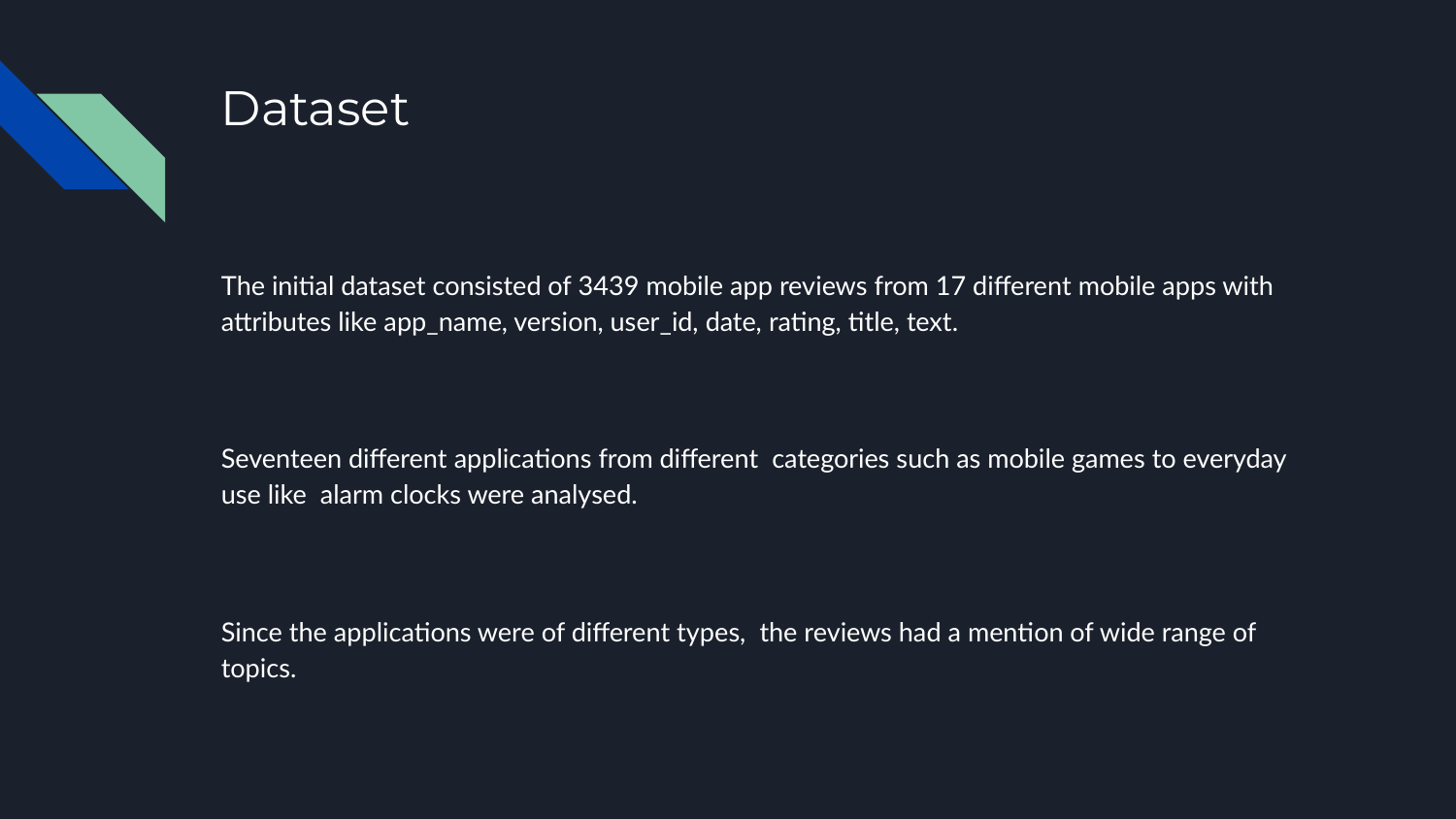

# Dataset
The initial dataset consisted of 3439 mobile app reviews from 17 different mobile apps with attributes like app_name, version, user_id, date, rating, title, text.

Seventeen different applications from different  categories such as mobile games to everyday use like  alarm clocks were analysed.

Since the applications were of different types,  the reviews had a mention of wide range of topics.